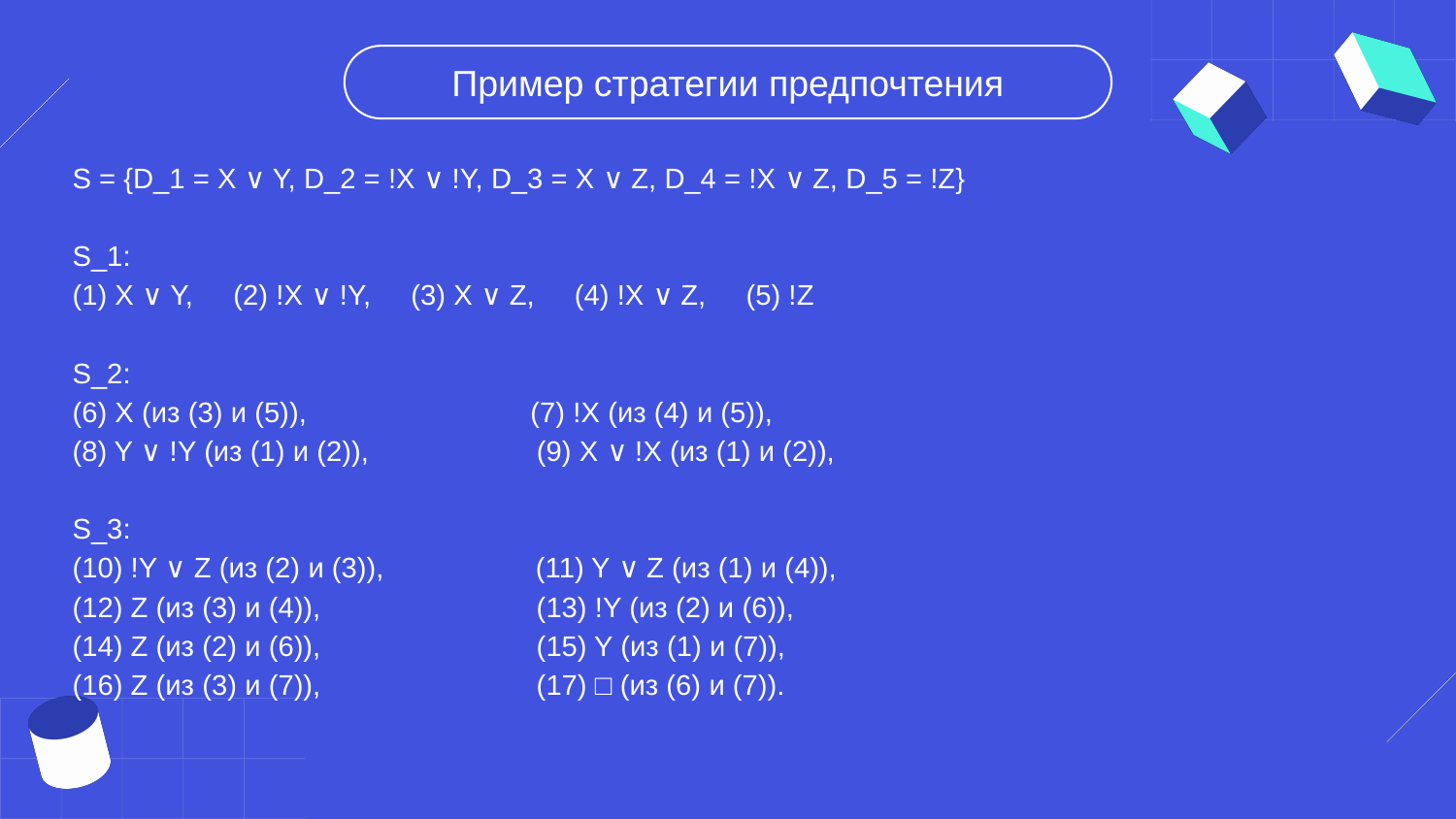

Пример стратегии предпочтения
S = {D_1 = X ∨ Y, D_2 = !X ∨ !Y, D_3 = X ∨ Z, D_4 = !X ∨ Z, D_5 = !Z}

S_1:
(1) X ∨ Y,     (2) !X ∨ !Y,     (3) X ∨ Z,     (4) !X ∨ Z,     (5) !Z

S_2:
(6) X (из (3) и (5)),                            (7) !X (из (4) и (5)),
(8) Y ∨ !Y (из (1) и (2)),                     (9) X ∨ !X (из (1) и (2)),

S_3:
(10) !Y ∨ Z (из (2) и (3)),                   (11) Y ∨ Z (из (1) и (4)),
(12) Z (из (3) и (4)),                           (13) !Y (из (2) и (6)),
(14) Z (из (2) и (6)),                           (15) Y (из (1) и (7)),
(16) Z (из (3) и (7)),                           (17) □ (из (6) и (7)).